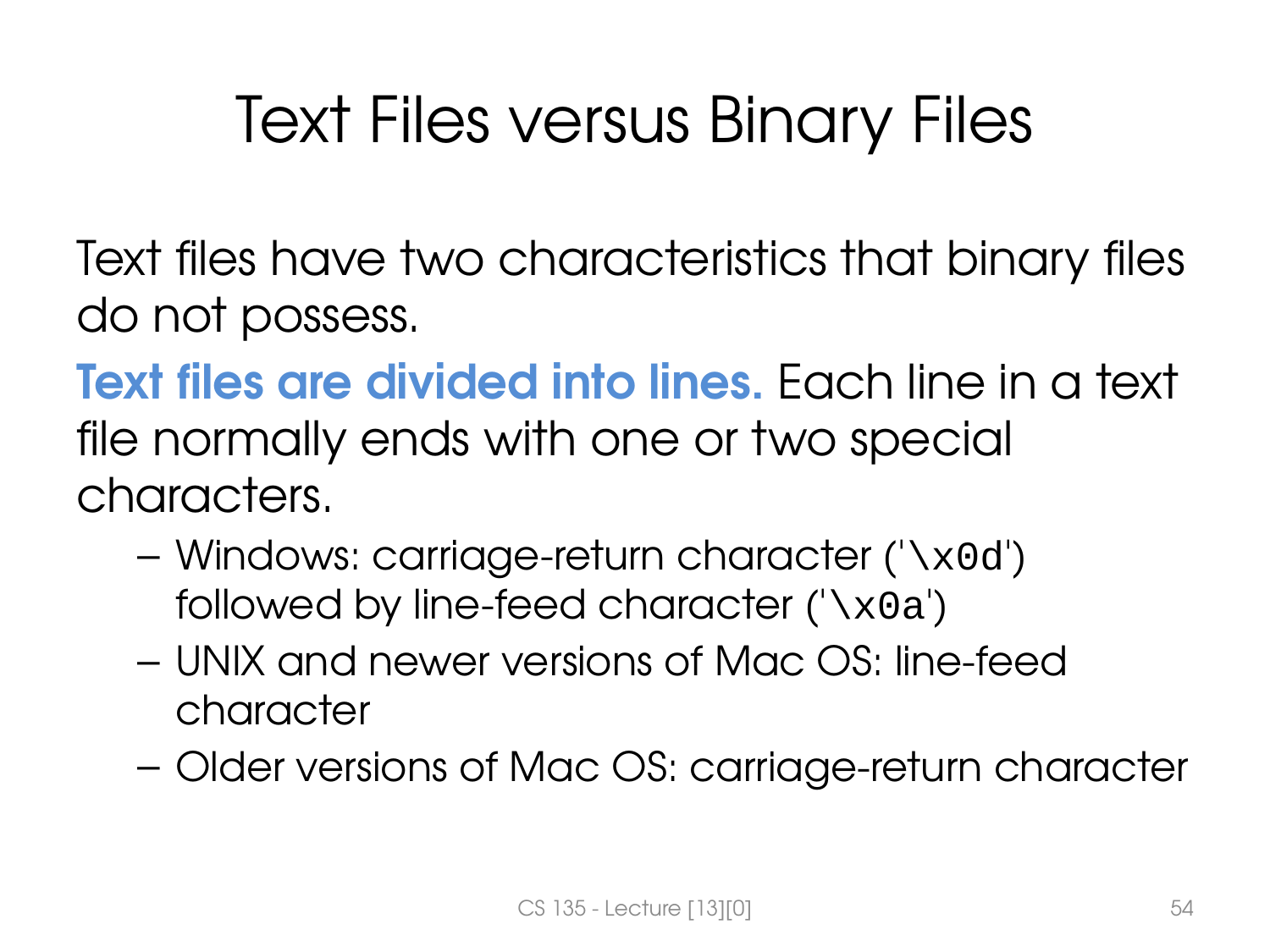

# Text Files versus Binary Files
Text files have two characteristics that binary files do not possess.
Text files are divided into lines. Each line in a text file normally ends with one or two special characters.
Windows: carriage-return character ('\x0d') followed by line-feed character ('\x0a')
UNIX and newer versions of Mac OS: line-feed character
Older versions of Mac OS: carriage-return character
CS 135 - Lecture [13][0]
54